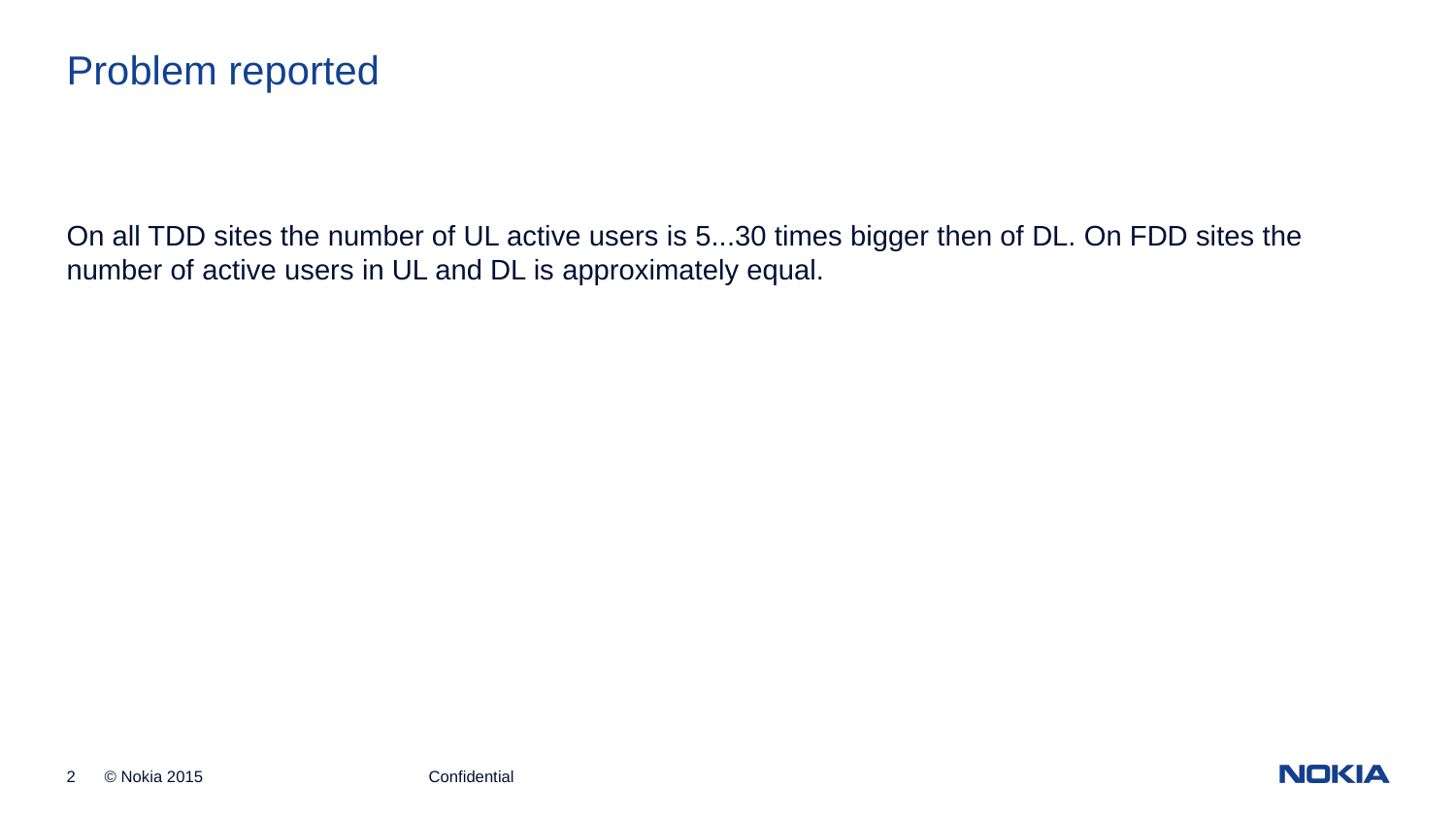

# Problem reported

On all TDD sites the number of UL active users is 5...30 times bigger then of DL. On FDD sites the number of active users in UL and DL is approximately equal.
Confidential